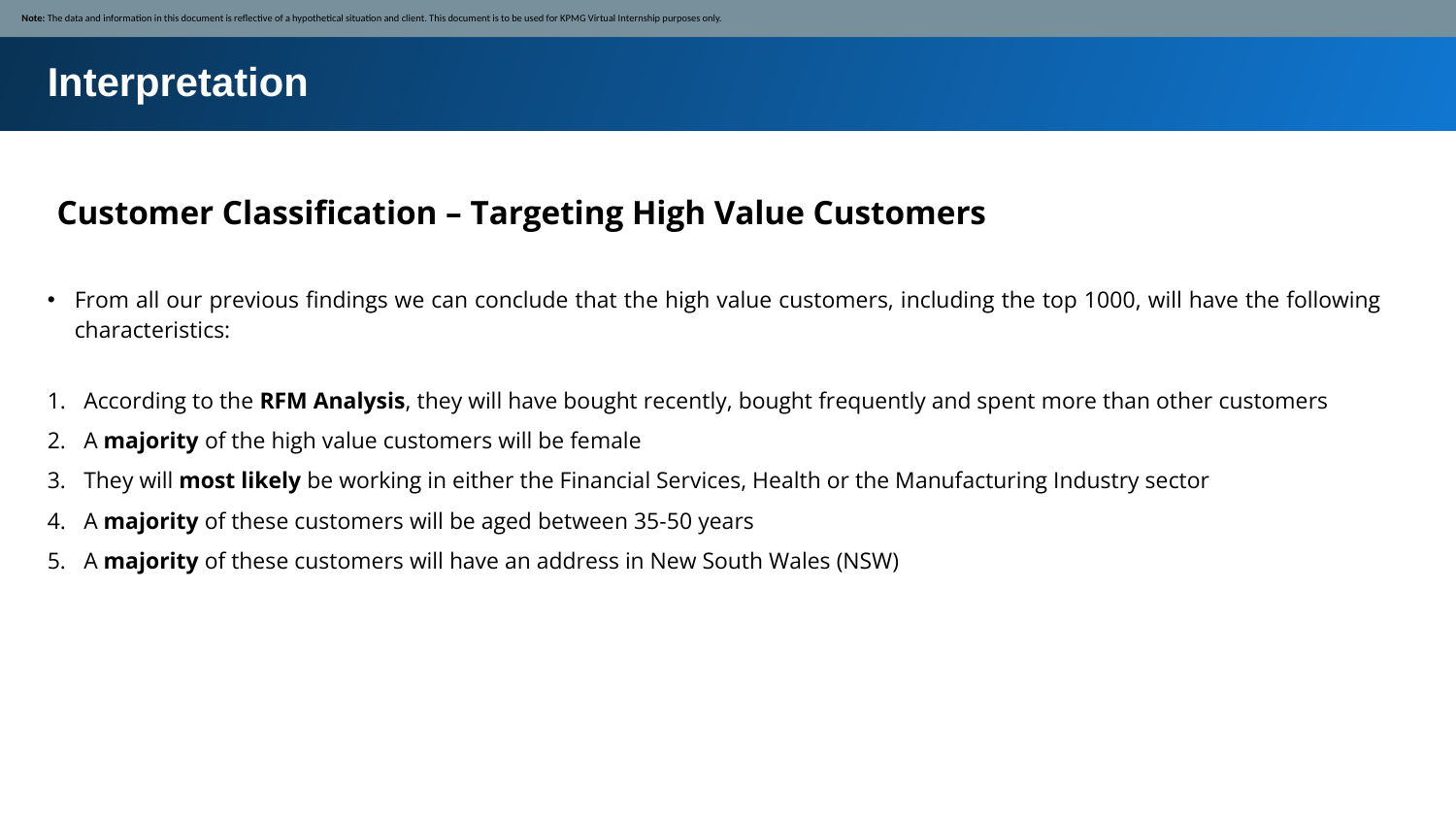

Note: The data and information in this document is reflective of a hypothetical situation and client. This document is to be used for KPMG Virtual Internship purposes only.
Interpretation
Customer Classification – Targeting High Value Customers
From all our previous findings we can conclude that the high value customers, including the top 1000, will have the following characteristics:

According to the RFM Analysis, they will have bought recently, bought frequently and spent more than other customers
A majority of the high value customers will be female
They will most likely be working in either the Financial Services, Health or the Manufacturing Industry sector
A majority of these customers will be aged between 35-50 years
A majority of these customers will have an address in New South Wales (NSW)